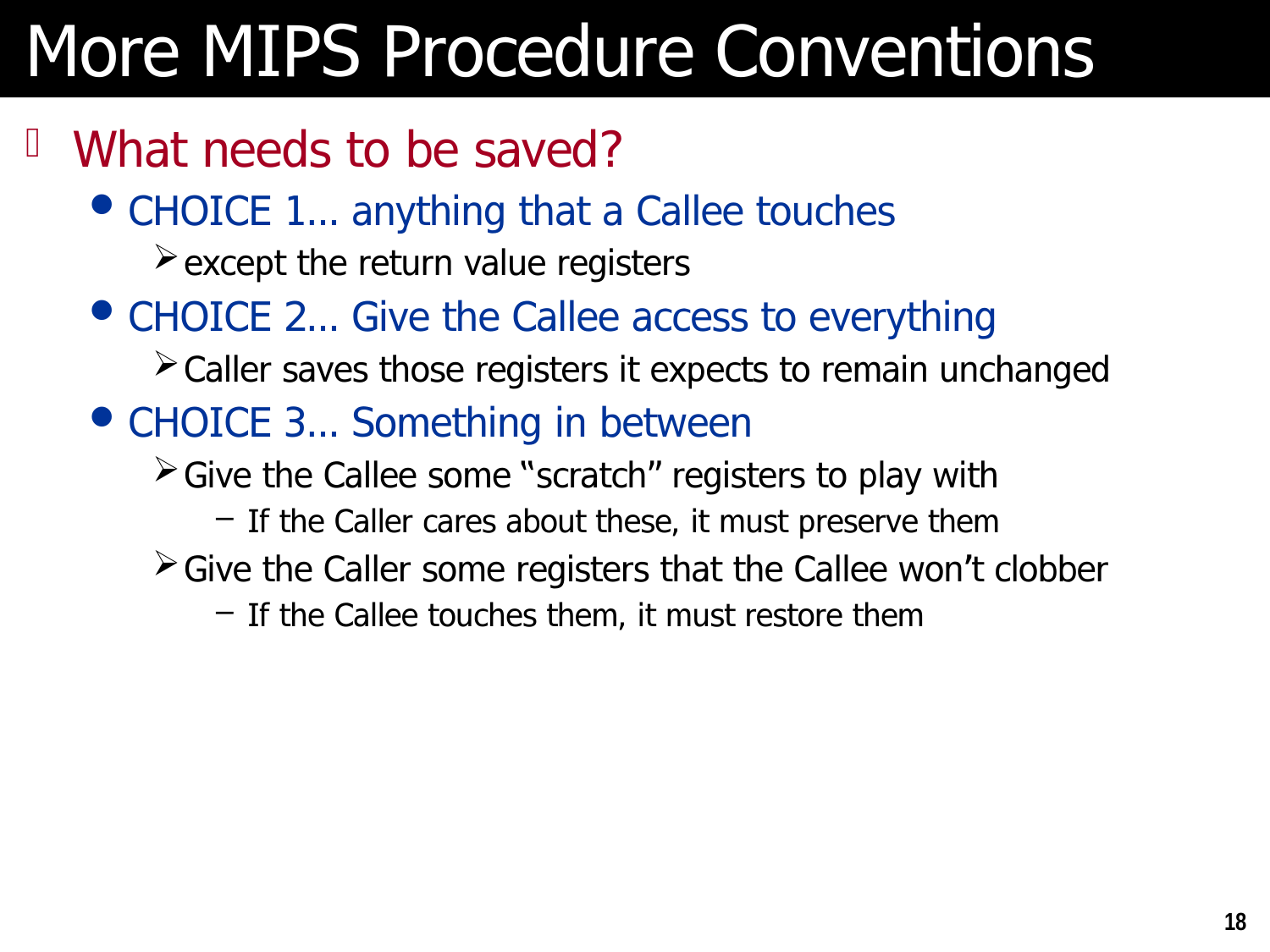

# More MIPS Procedure Conventions
What needs to be saved?
CHOICE 1… anything that a Callee touches
except the return value registers
CHOICE 2… Give the Callee access to everything
Caller saves those registers it expects to remain unchanged
CHOICE 3… Something in between
Give the Callee some “scratch” registers to play with
If the Caller cares about these, it must preserve them
Give the Caller some registers that the Callee won’t clobber
If the Callee touches them, it must restore them

18